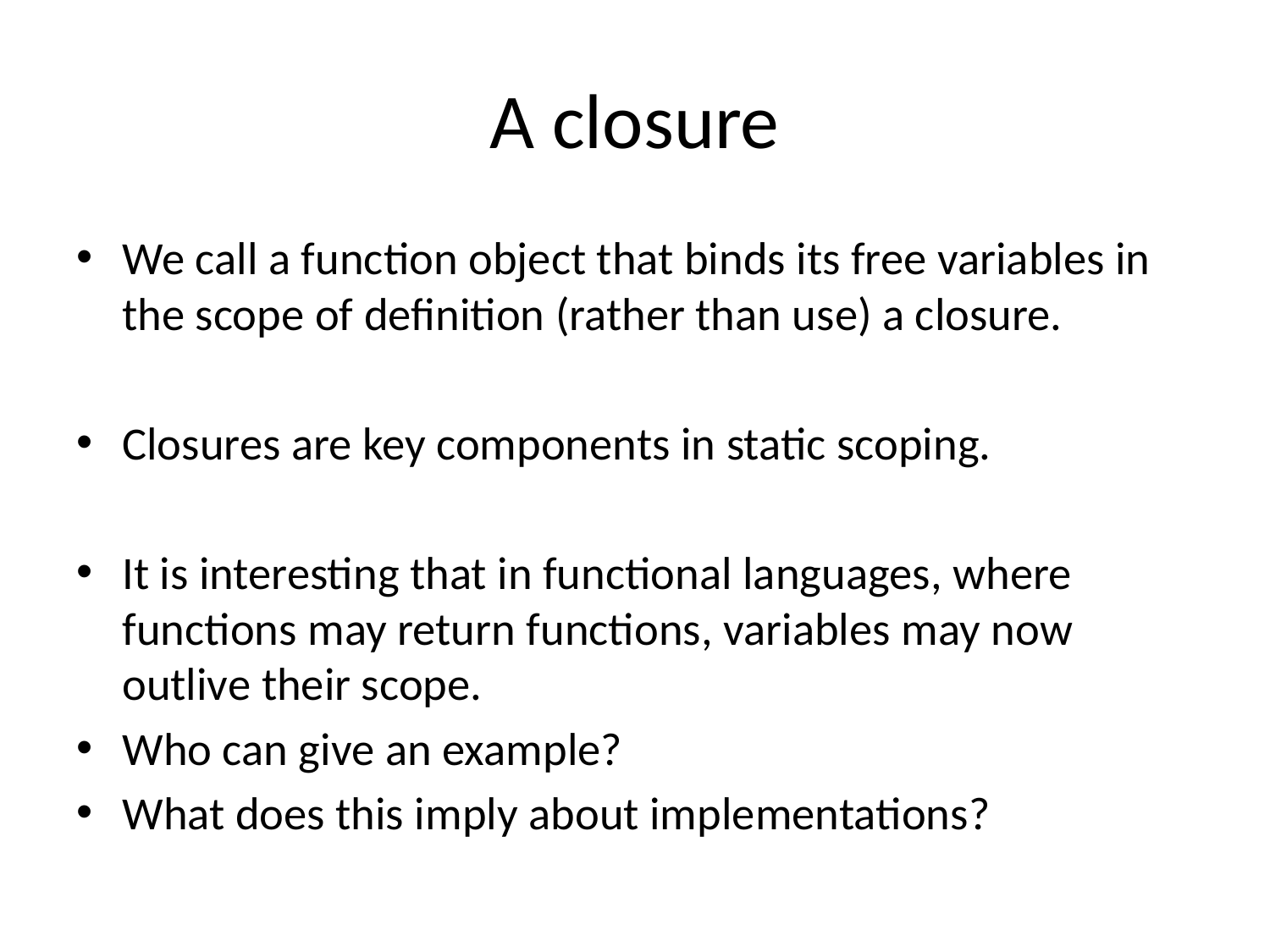

# A closure
We call a function object that binds its free variables in the scope of definition (rather than use) a closure.

Closures are key components in static scoping.

It is interesting that in functional languages, where functions may return functions, variables may now outlive their scope.
Who can give an example?
What does this imply about implementations?